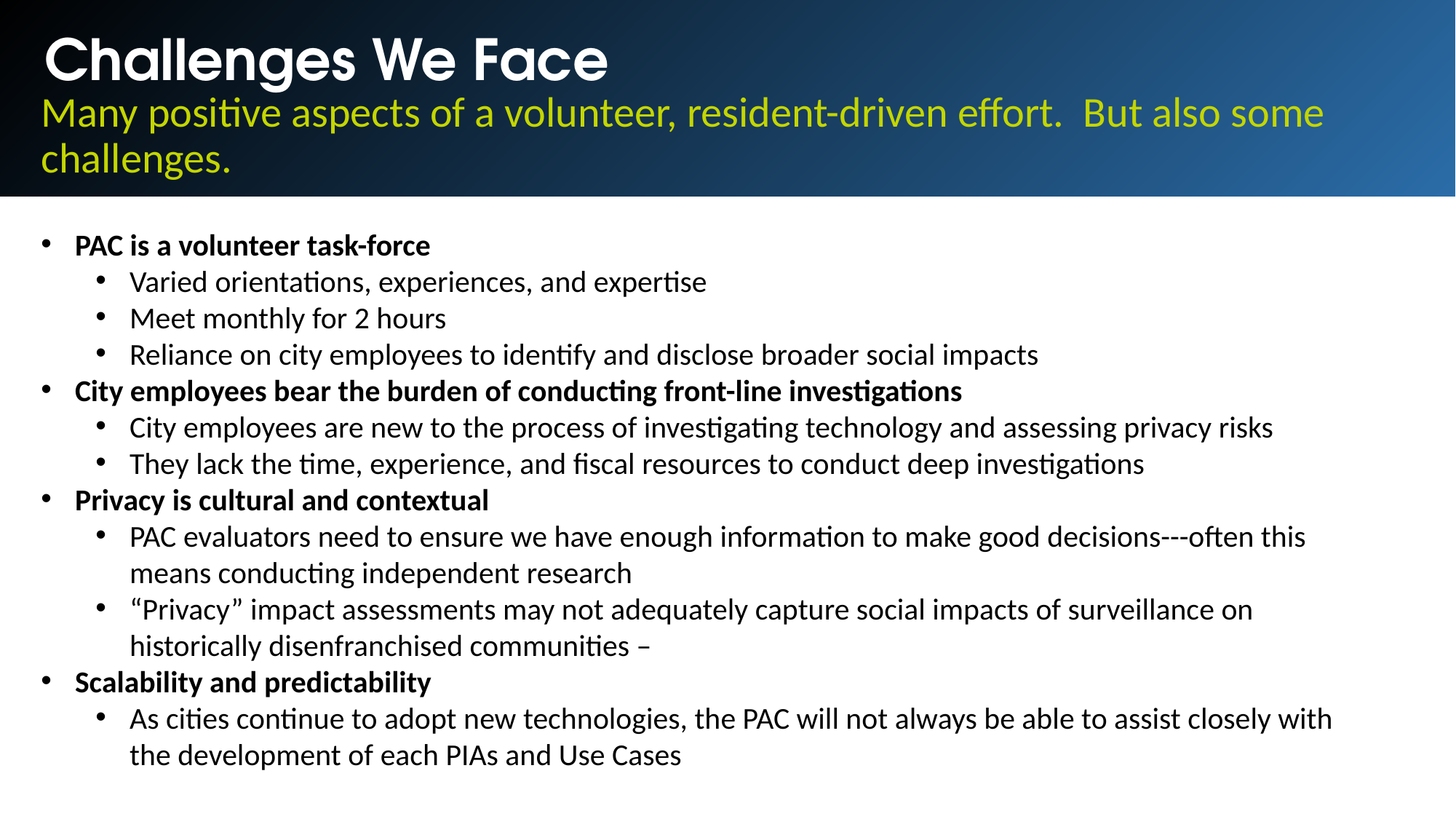

Challenges We Face
Many positive aspects of a volunteer, resident-driven effort.  But also some challenges.
PAC is a volunteer task-force
Varied orientations, experiences, and expertise
Meet monthly for 2 hours
Reliance on city employees to identify and disclose broader social impacts
City employees bear the burden of conducting front-line investigations
City employees are new to the process of investigating technology and assessing privacy risks
They lack the time, experience, and fiscal resources to conduct deep investigations
Privacy is cultural and contextual
PAC evaluators need to ensure we have enough information to make good decisions---often this means conducting independent research
“Privacy” impact assessments may not adequately capture social impacts of surveillance on historically disenfranchised communities –
Scalability and predictability
As cities continue to adopt new technologies, the PAC will not always be able to assist closely with the development of each PIAs and Use Cases